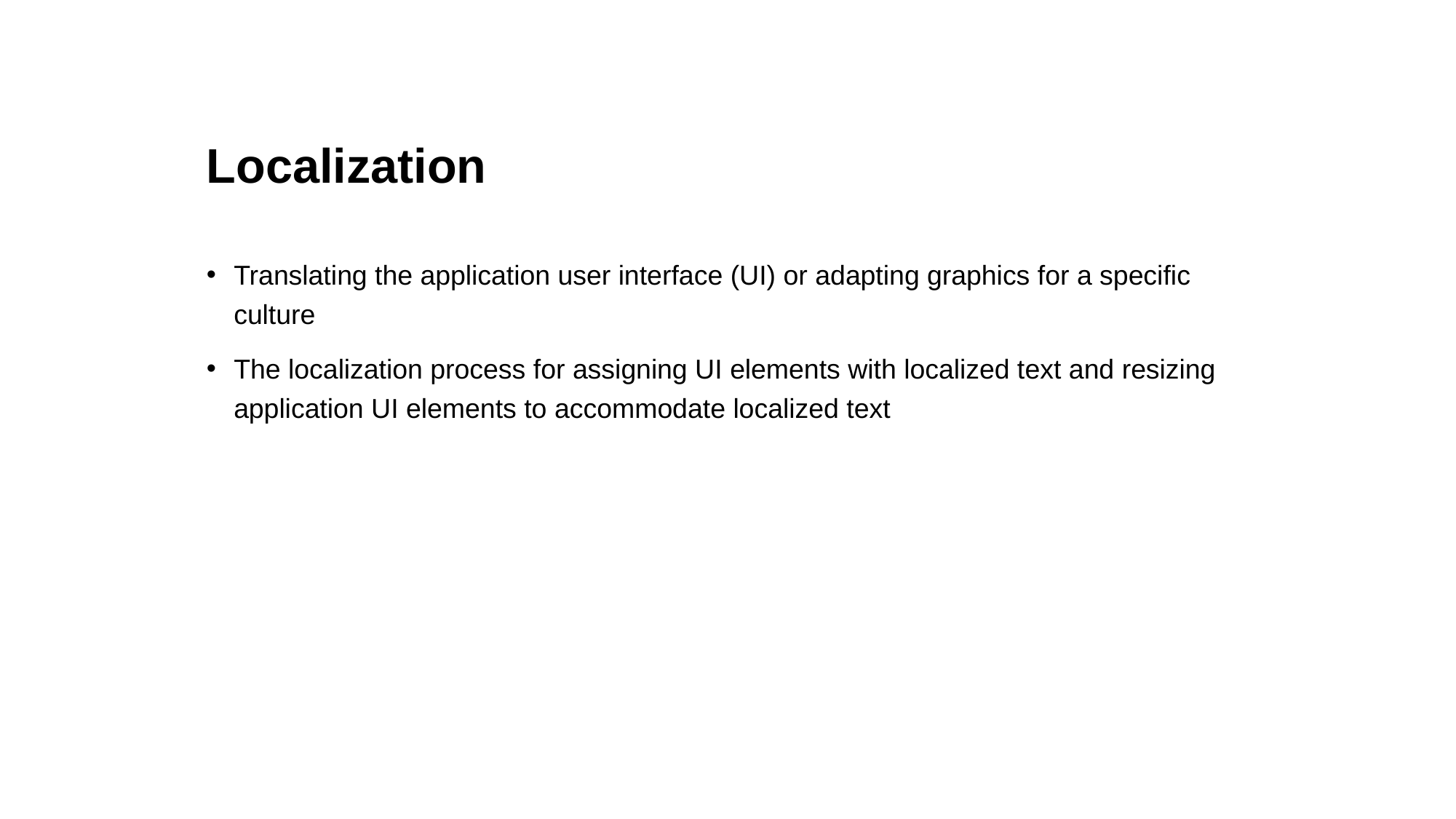

# Localization
Translating the application user interface (UI) or adapting graphics for a specific culture
The localization process for assigning UI elements with localized text and resizing application UI elements to accommodate localized text